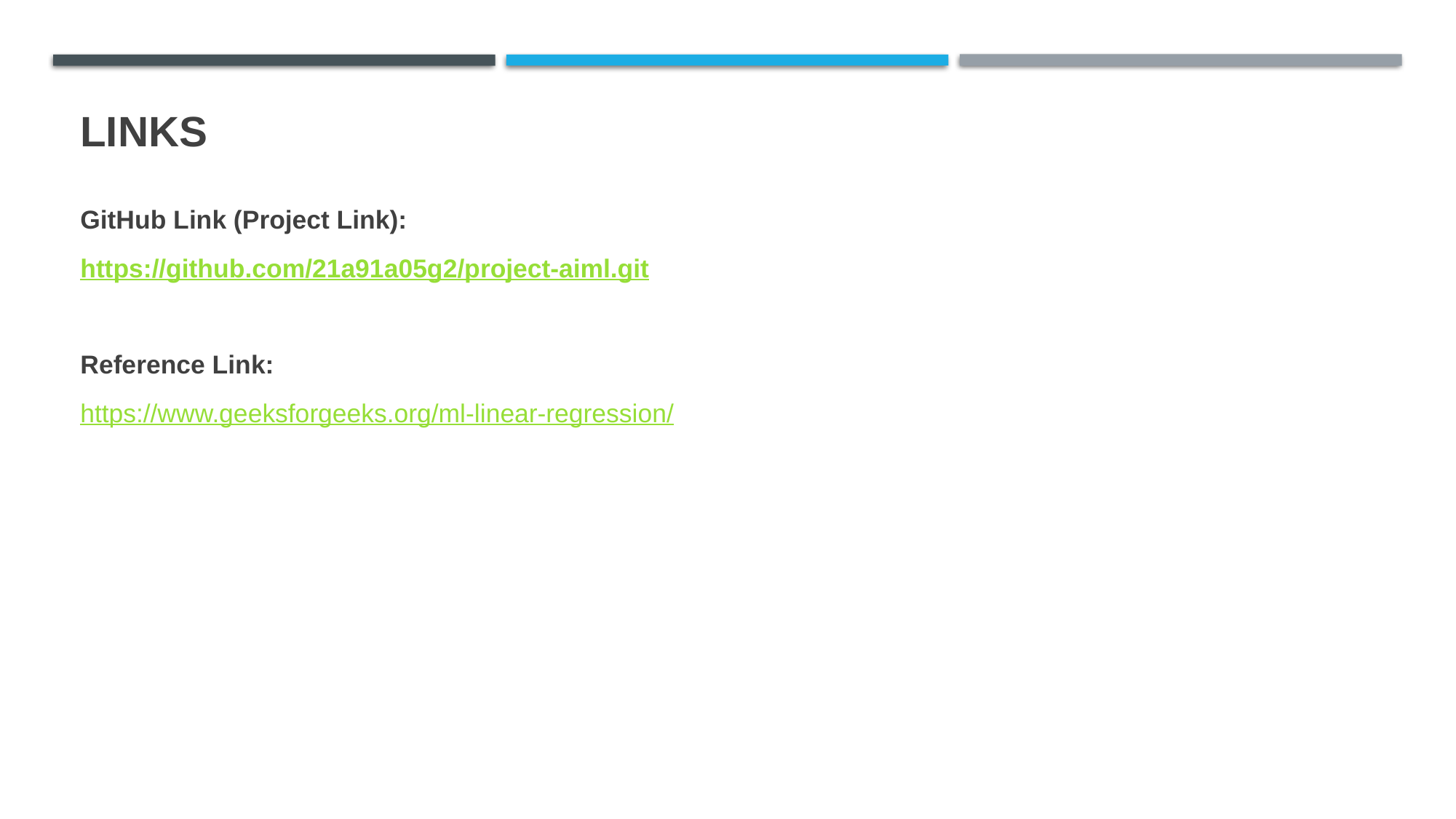

# links

GitHub Link (Project Link):
https://github.com/21a91a05g2/project-aiml.git

Reference Link:
https://www.geeksforgeeks.org/ml-linear-regression/